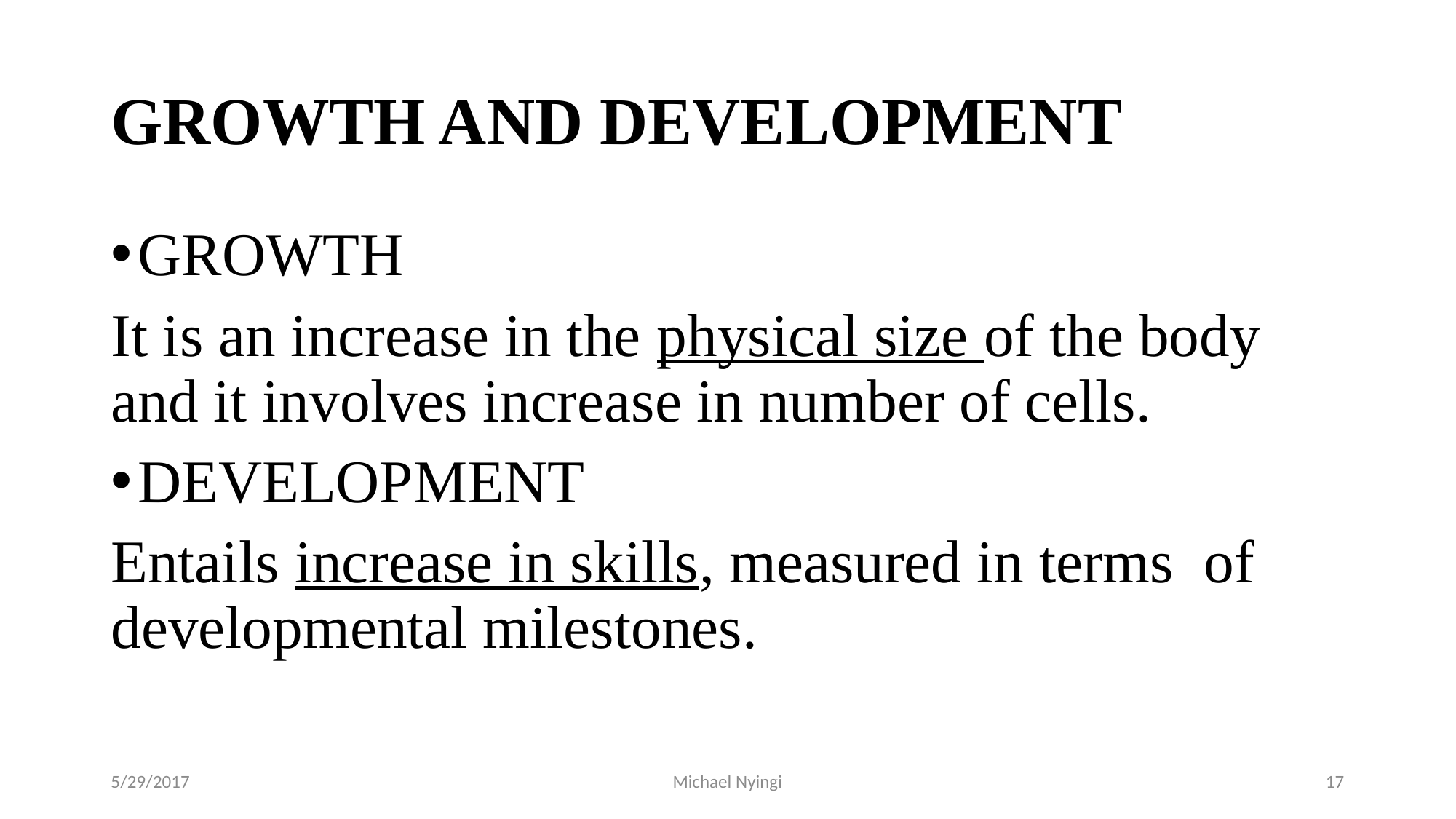

# GROWTH AND DEVELOPMENT
GROWTH
It is an increase in the physical size of the body and it involves increase in number of cells.
DEVELOPMENT
Entails increase in skills, measured in terms  of developmental milestones.
5/29/2017
Michael Nyingi
17